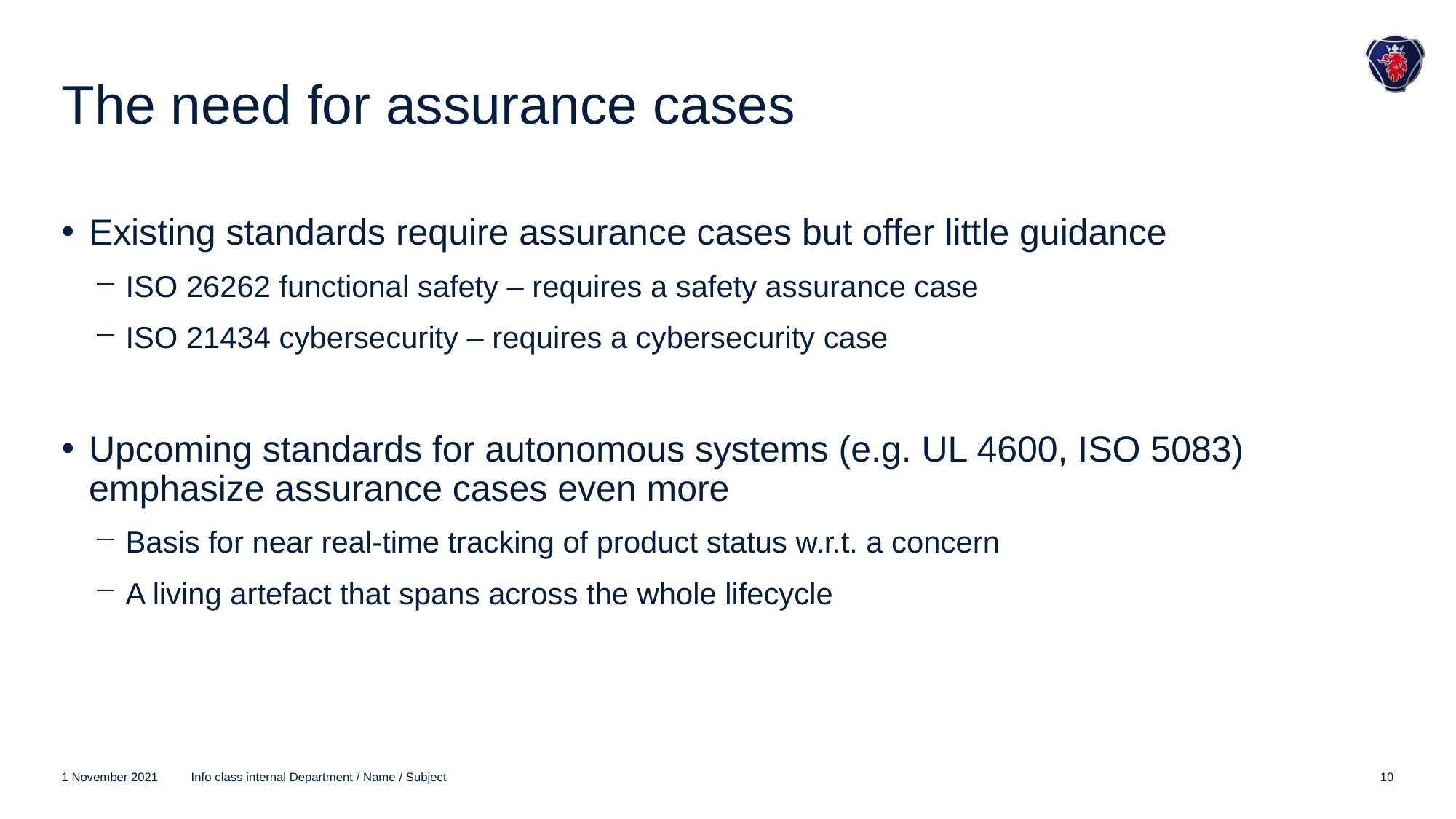

# The need for assurance cases
Existing standards require assurance cases but offer little guidance
ISO 26262 functional safety – requires a safety assurance case
ISO 21434 cybersecurity – requires a cybersecurity case

Upcoming standards for autonomous systems (e.g. UL 4600, ISO 5083) emphasize assurance cases even more
Basis for near real-time tracking of product status w.r.t. a concern
A living artefact that spans across the whole lifecycle
1 November 2021
Info class internal Department / Name / Subject
10